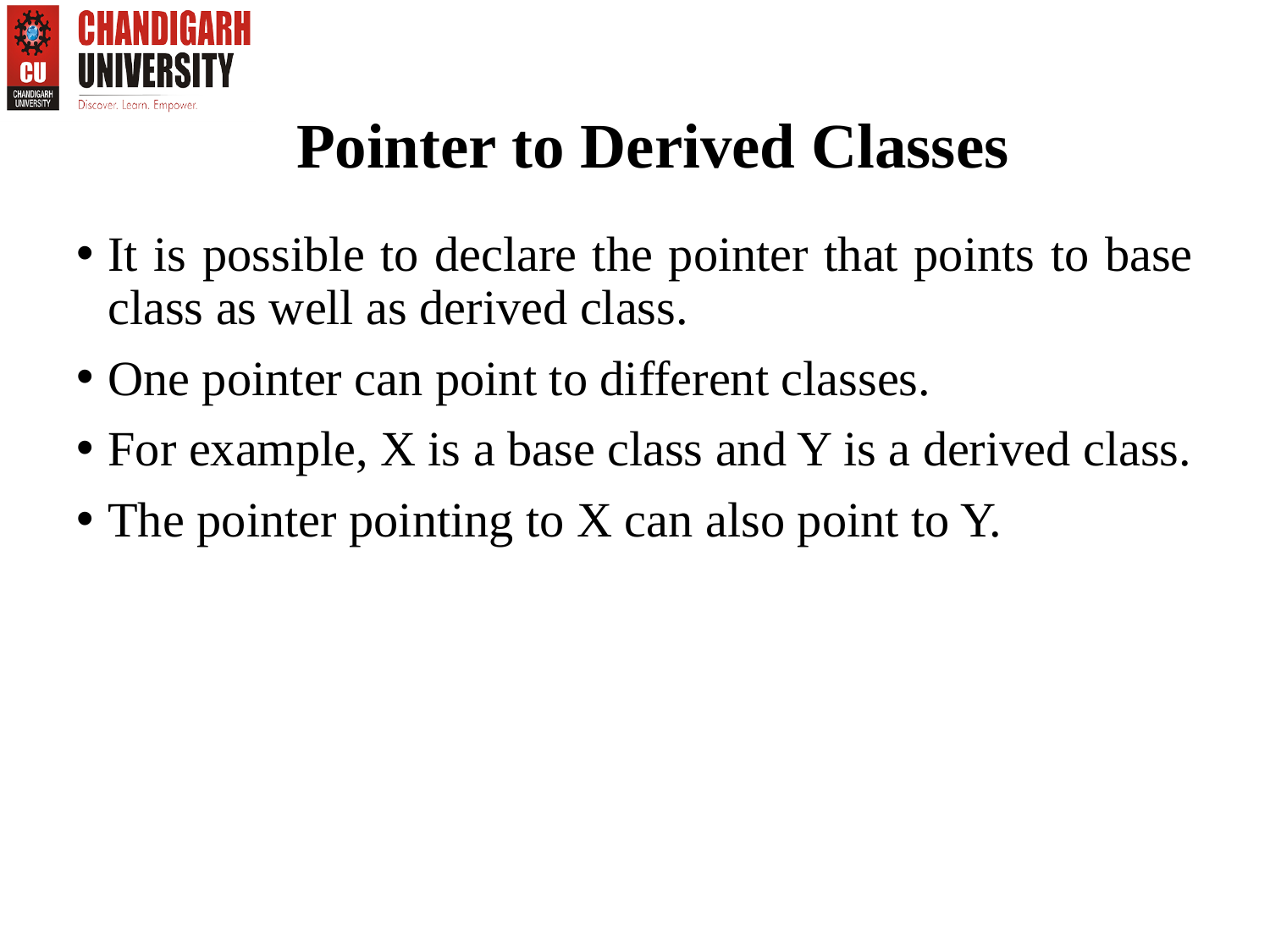

Pointer to Derived Classes
It is possible to declare the pointer that points to base class as well as derived class.
One pointer can point to different classes.
For example, X is a base class and Y is a derived class.
The pointer pointing to X can also point to Y.

6